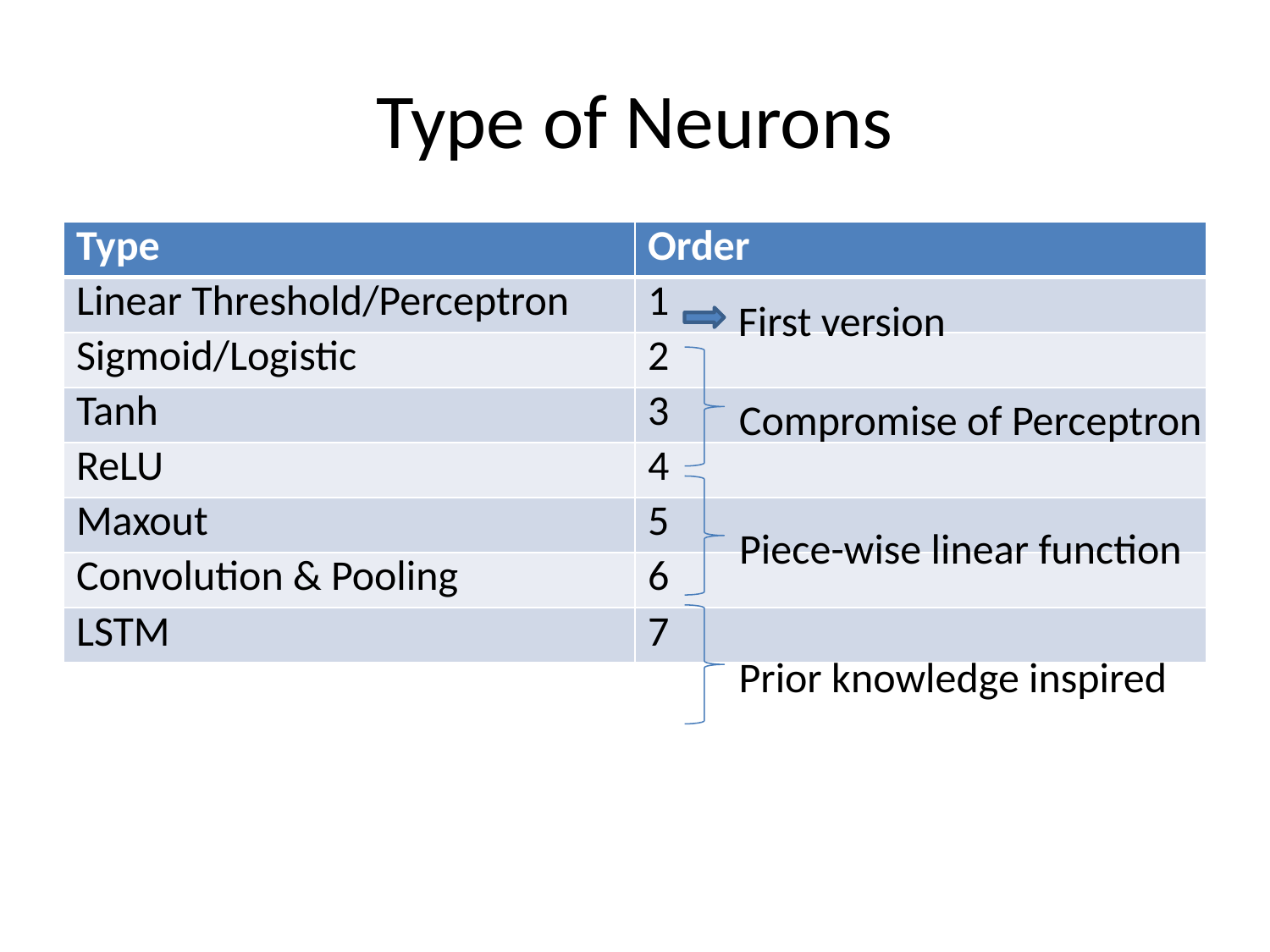

# Type of Neurons
| Type | Order |
| --- | --- |
| Linear Threshold/Perceptron | 1 |
| Sigmoid/Logistic | 2 |
| Tanh | 3 |
| ReLU | 4 |
| Maxout | 5 |
| Convolution & Pooling | 6 |
| LSTM | 7 |
First version

Compromise of Perceptron

Piece-wise linear function

Prior knowledge inspired